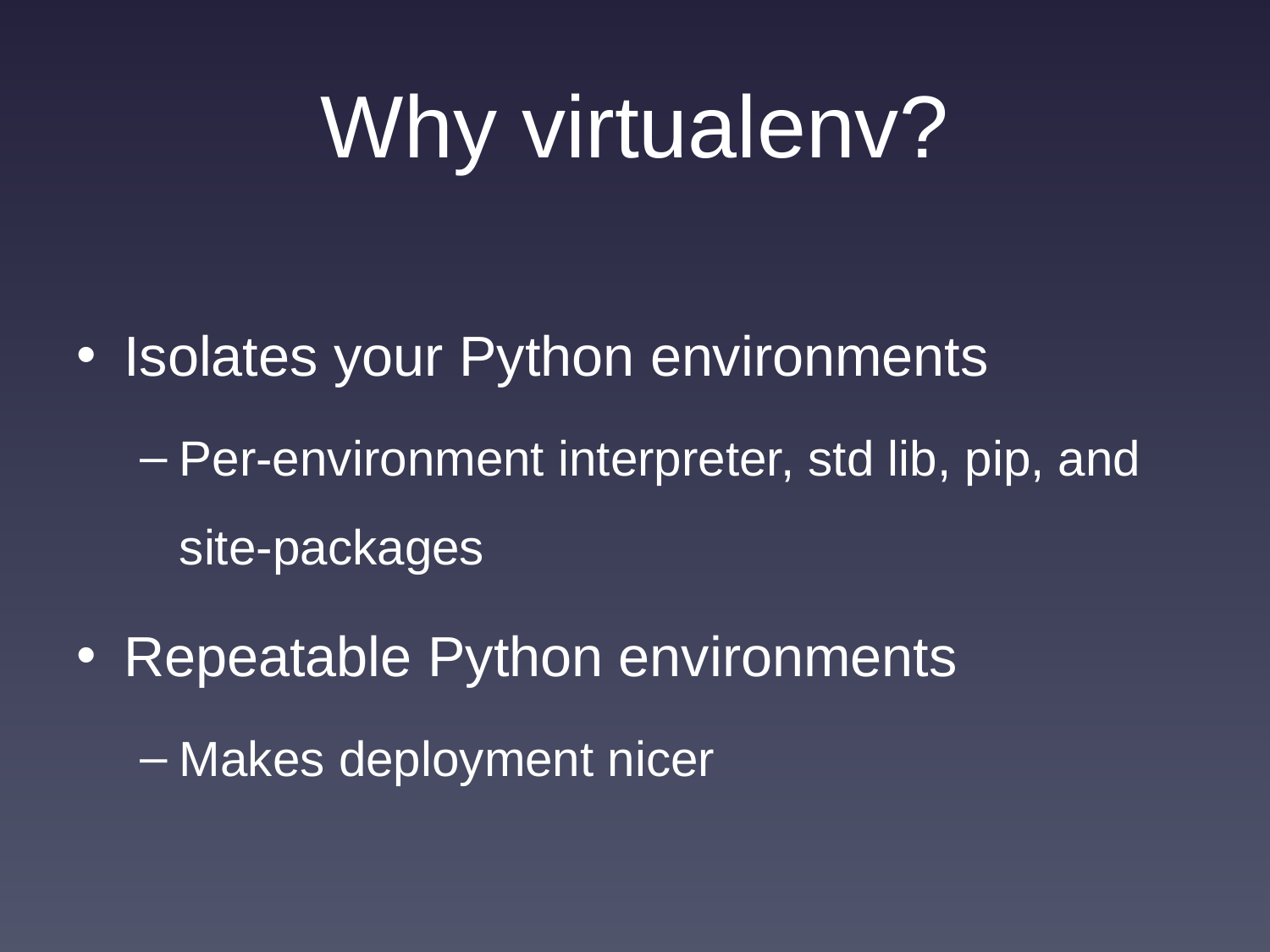

# Why virtualenv?
Isolates your Python environments
Per-environment interpreter, std lib, pip, and site-packages
Repeatable Python environments
Makes deployment nicer